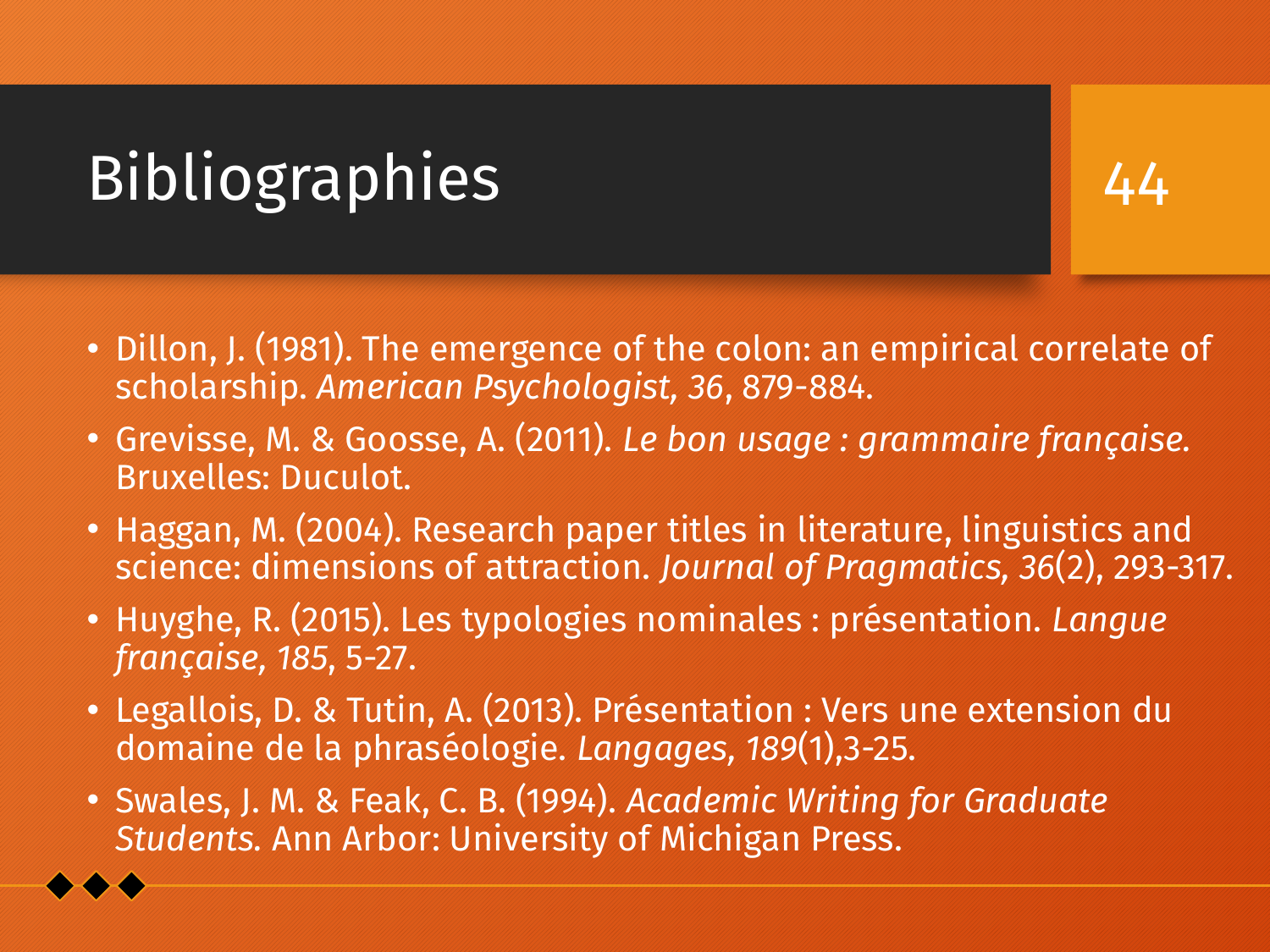

# Bibliographies
44
Dillon, J. (1981). The emergence of the colon: an empirical correlate of scholarship. American Psychologist, 36, 879-884.
Grevisse, M. & Goosse, A. (2011). Le bon usage : grammaire française. Bruxelles: Duculot.
Haggan, M. (2004). Research paper titles in literature, linguistics and science: dimensions of attraction. Journal of Pragmatics, 36(2), 293-317.
Huyghe, R. (2015). Les typologies nominales : présentation. Langue française, 185, 5-27.
Legallois, D. & Tutin, A. (2013). Présentation : Vers une extension du domaine de la phraséologie. Langages, 189(1),3-25.
Swales, J. M. & Feak, C. B. (1994). Academic Writing for Graduate Students. Ann Arbor: University of Michigan Press.